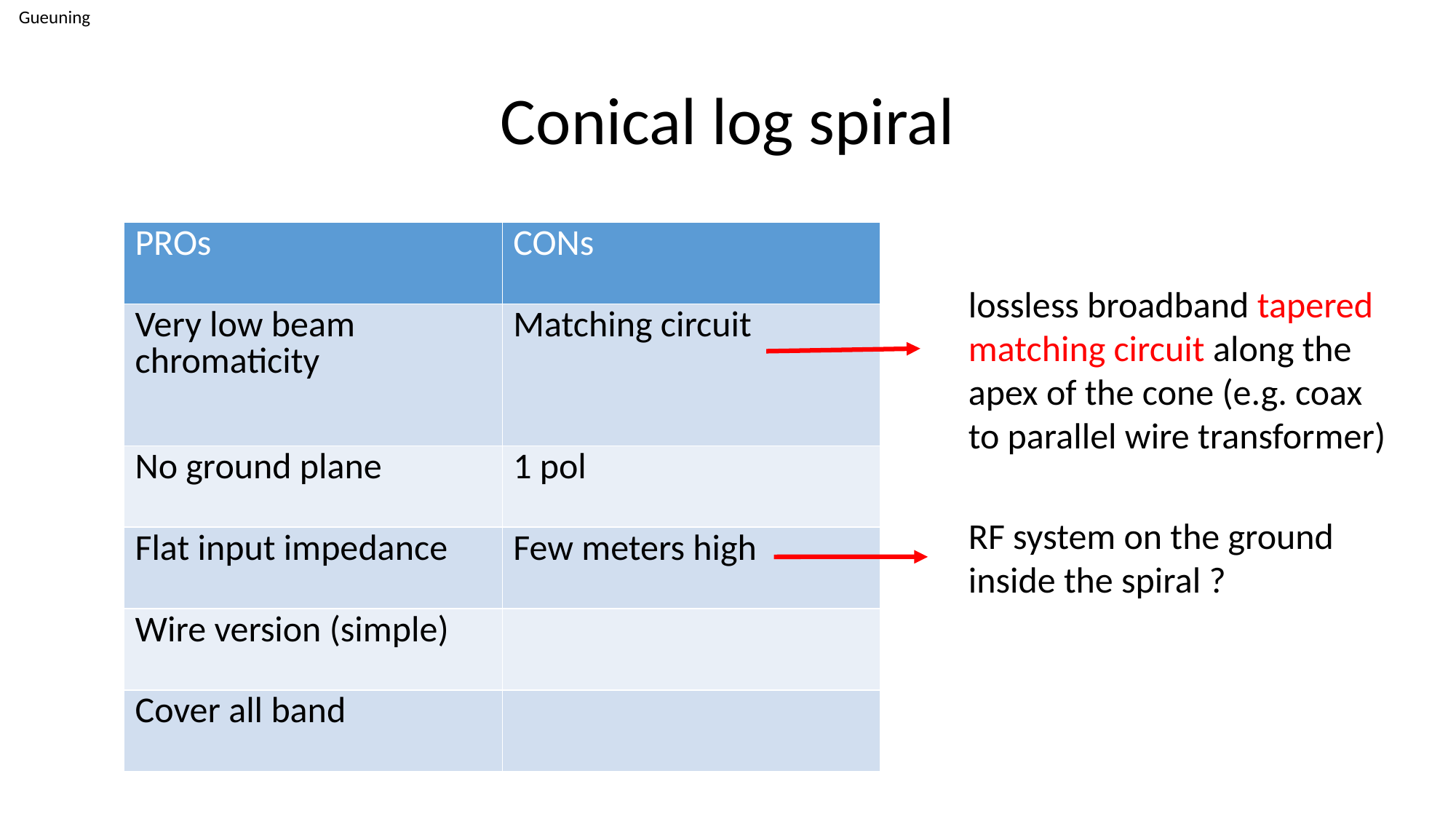

Gueuning
# Conical log spiral
| PROs | CONs |
| --- | --- |
| Very low beam chromaticity | Matching circuit |
| No ground plane | 1 pol |
| Flat input impedance | Few meters high |
| Wire version (simple) |  |
| Cover all band |  |
lossless broadband tapered matching circuit along the apex of the cone (e.g. coax to parallel wire transformer)
RF system on the ground inside the spiral ?